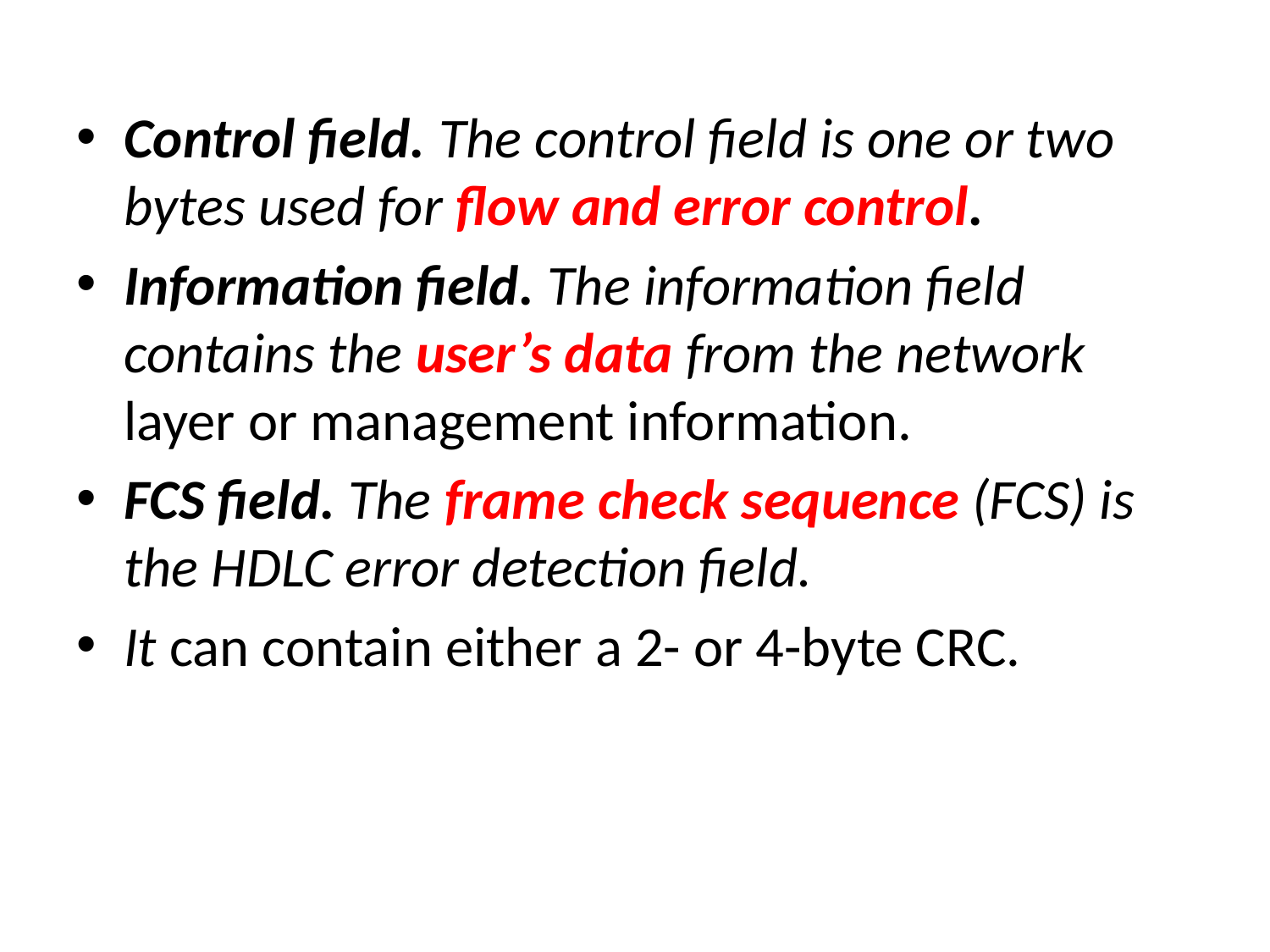

Control field. The control field is one or two bytes used for flow and error control.
Information field. The information field contains the user’s data from the network layer or management information.
FCS field. The frame check sequence (FCS) is the HDLC error detection field.
It can contain either a 2- or 4-byte CRC.